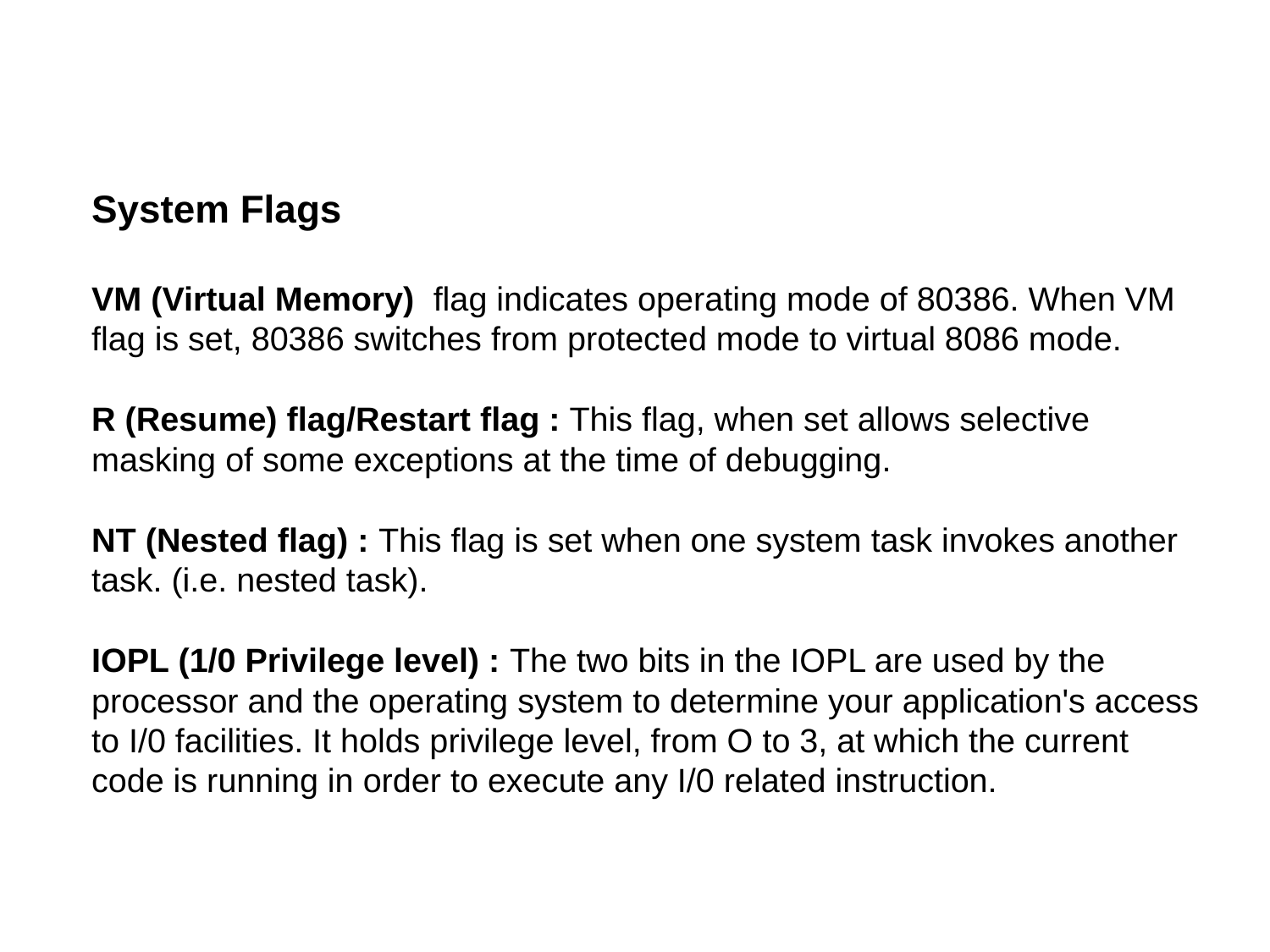

System Flags

VM (Virtual Memory)  flag indicates operating mode of 80386. When VM flag is set, 80386 switches from protected mode to virtual 8086 mode.

R (Resume) flag/Restart flag : This flag, when set allows selective masking of some exceptions at the time of debugging.

NT (Nested flag) : This flag is set when one system task invokes another task. (i.e. nested task).

IOPL (1/0 Privilege level) : The two bits in the IOPL are used by the processor and the operating system to determine your application's access to I/0 facilities. It holds privilege level, from O to 3, at which the current code is running in order to execute any I/0 related instruction.